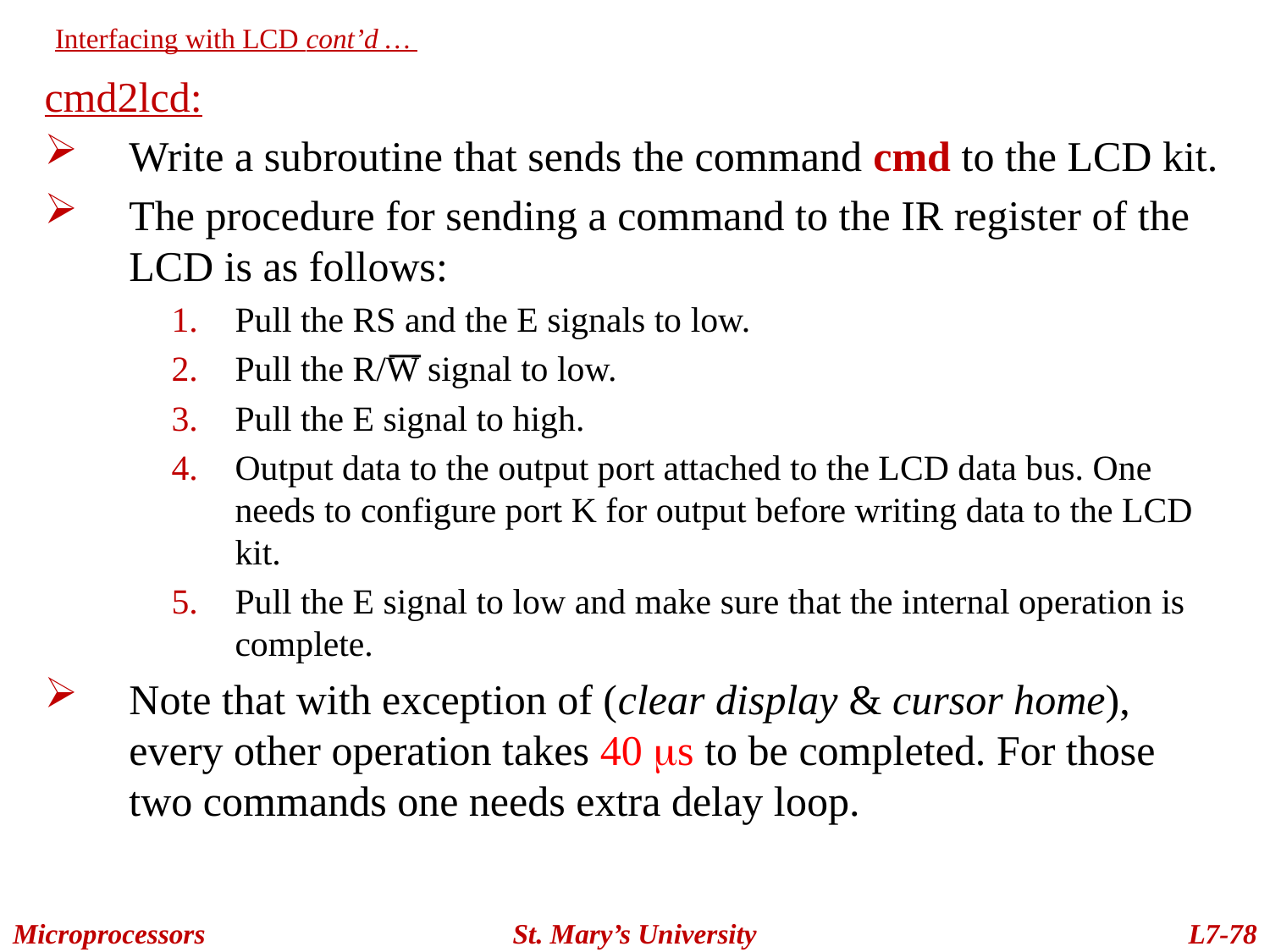

Interfacing with LCD cont’d …
cmd2lcd:
Write a subroutine that sends the command cmd to the LCD kit.
The procedure for sending a command to the IR register of the LCD is as follows:
Pull the RS and the E signals to low.
Pull the R/W signal to low.
Pull the E signal to high.
Output data to the output port attached to the LCD data bus. One needs to configure port K for output before writing data to the LCD kit.
Pull the E signal to low and make sure that the internal operation is complete.
Note that with exception of (clear display & cursor home), every other operation takes 40 μs to be completed. For those two commands one needs extra delay loop.

Microprocessors
St. Mary’s University
L7-78